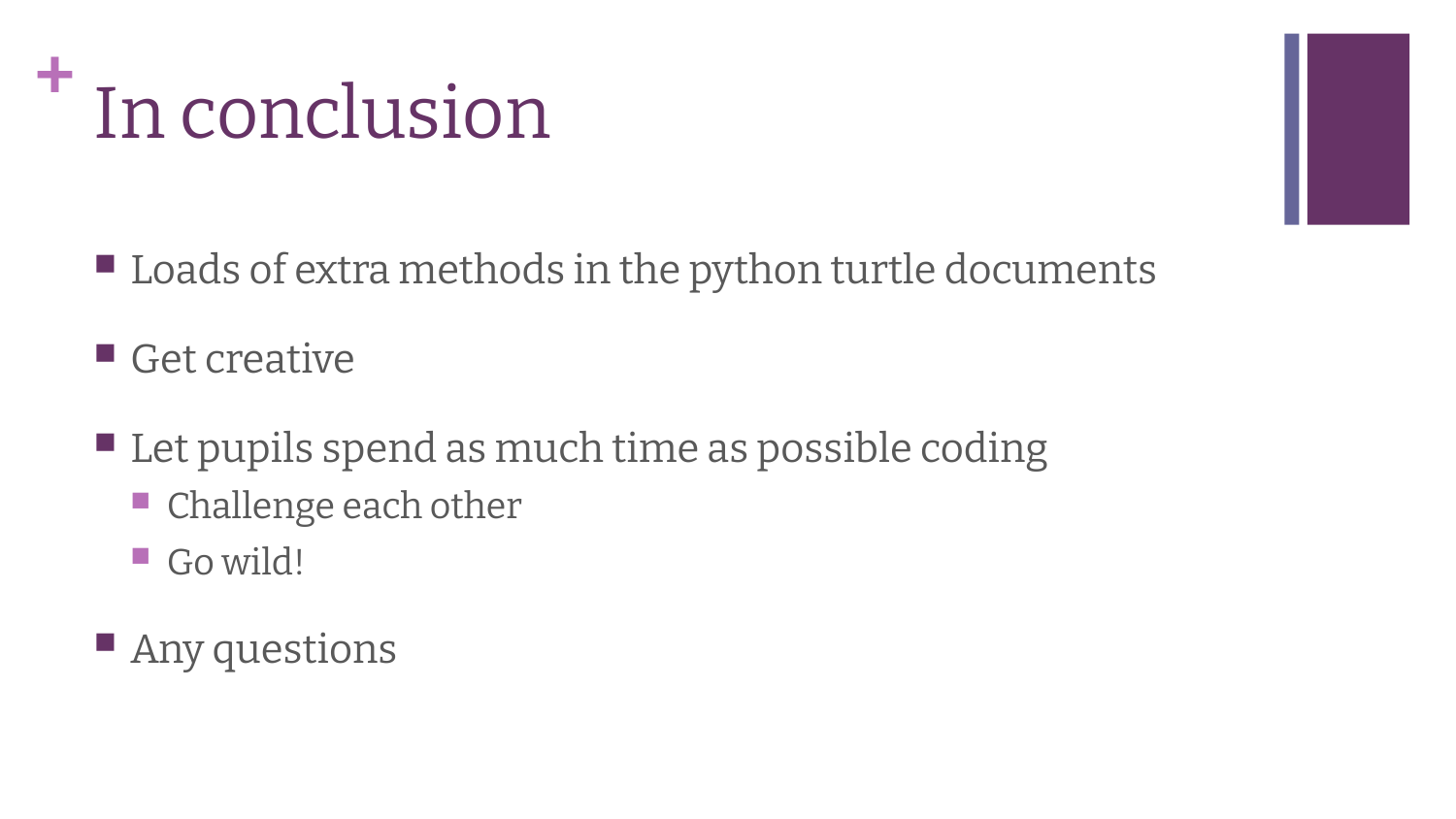

# In conclusion
Loads of extra methods in the python turtle documents
Get creative
Let pupils spend as much time as possible coding
Challenge each other
Go wild!
Any questions